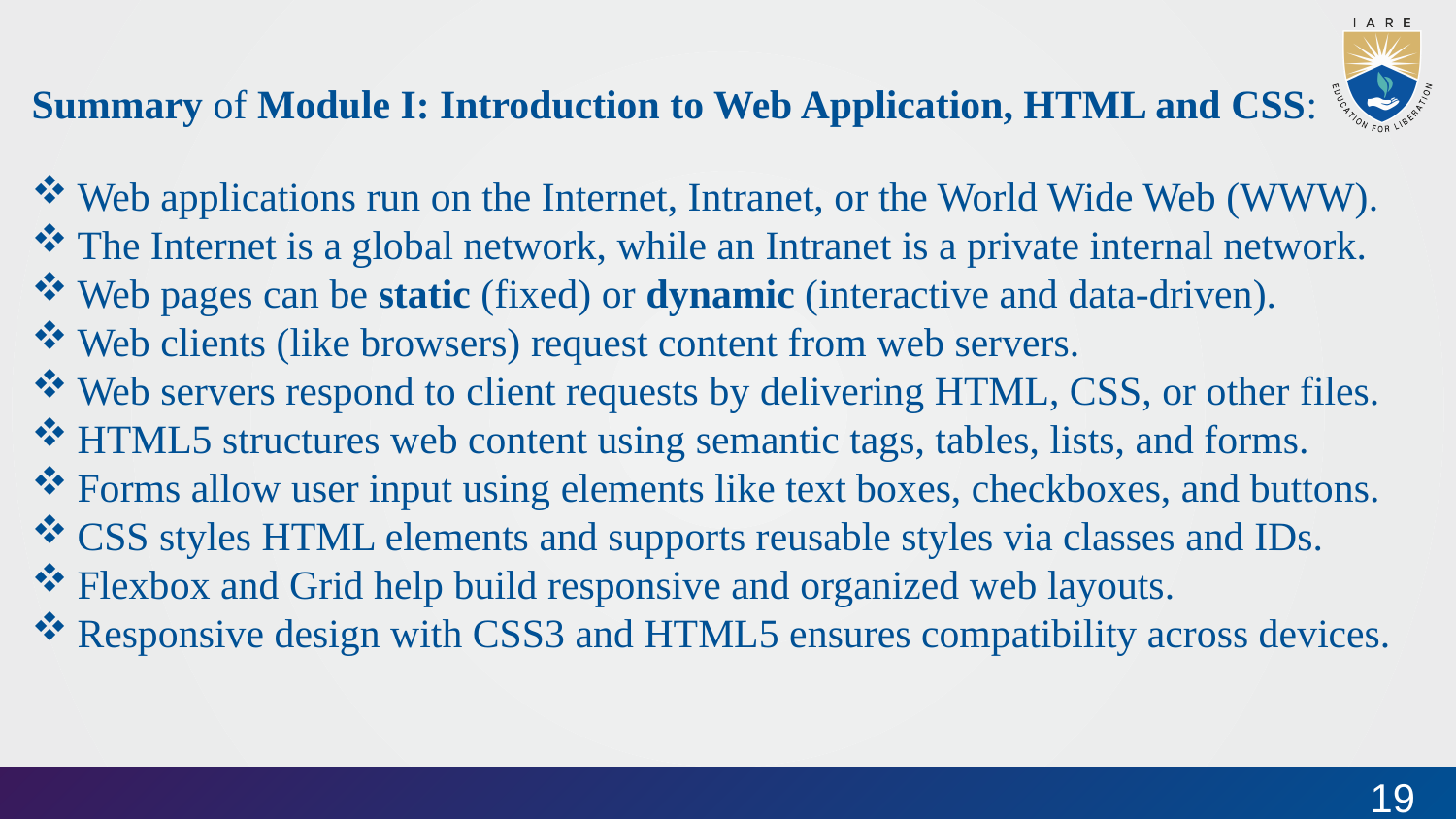

Summary of Module I: Introduction to Web Application, HTML and CSS:

Web applications run on the Internet, Intranet, or the World Wide Web (WWW).
The Internet is a global network, while an Intranet is a private internal network.
Web pages can be static (fixed) or dynamic (interactive and data-driven).
Web clients (like browsers) request content from web servers.
Web servers respond to client requests by delivering HTML, CSS, or other files.
HTML5 structures web content using semantic tags, tables, lists, and forms.
Forms allow user input using elements like text boxes, checkboxes, and buttons.
CSS styles HTML elements and supports reusable styles via classes and IDs.
Flexbox and Grid help build responsive and organized web layouts.
Responsive design with CSS3 and HTML5 ensures compatibility across devices.
19